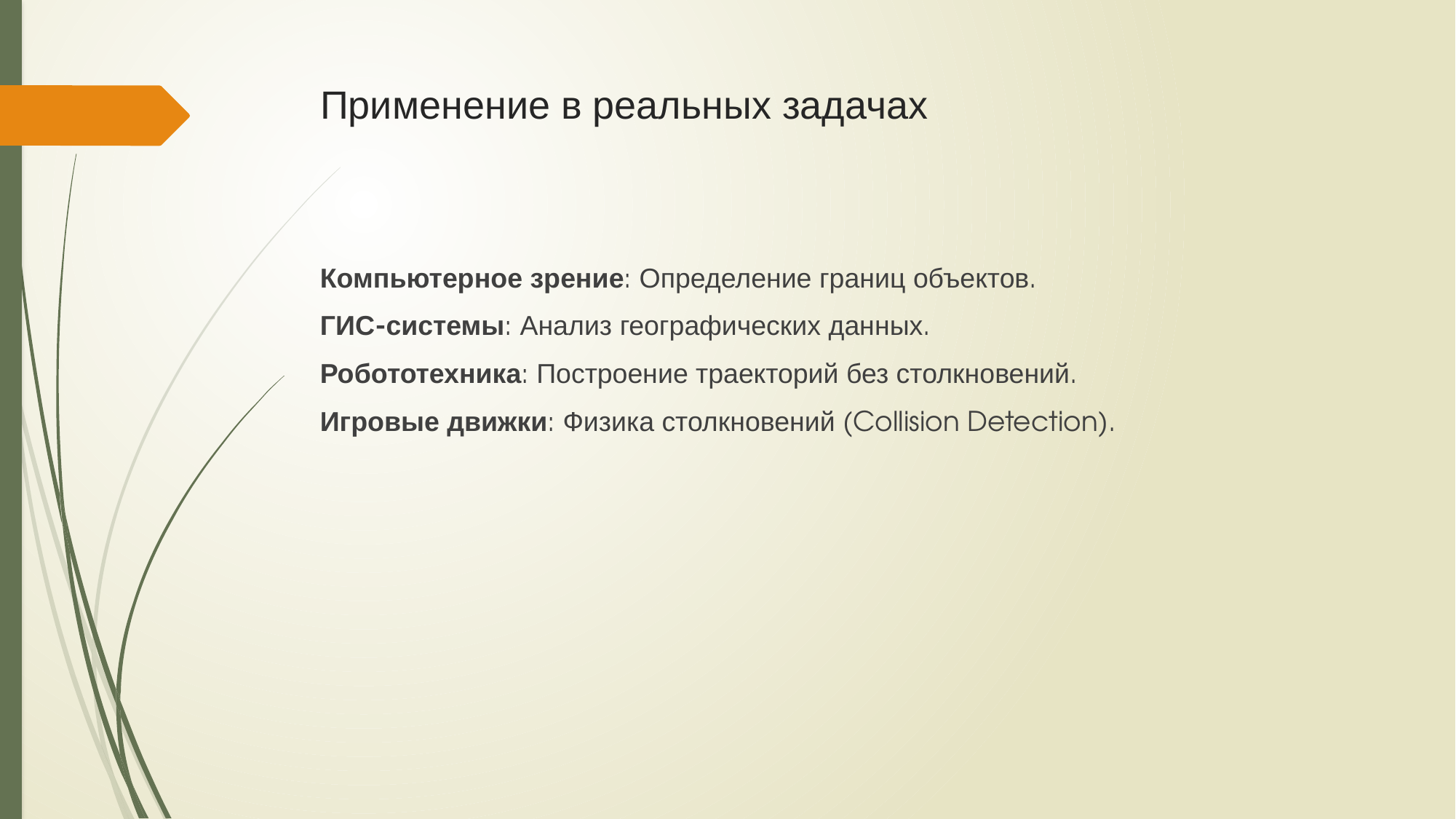

# Применение в реальных задачах
Компьютерное зрение: Определение границ объектов.
ГИС-системы: Анализ географических данных.
Робототехника: Построение траекторий без столкновений.
Игровые движки: Физика столкновений (Collision Detection).